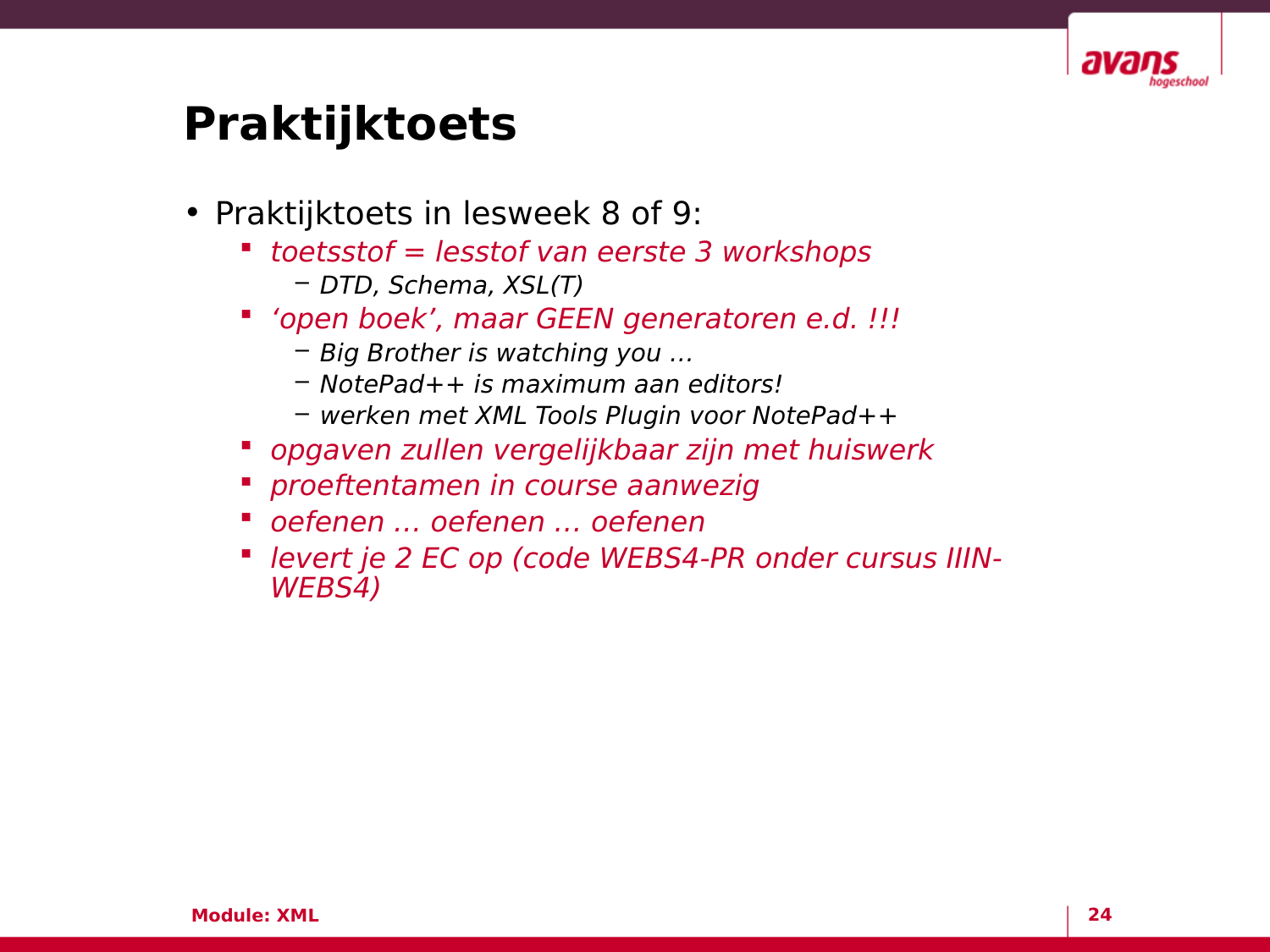

# Praktijktoets
Praktijktoets in lesweek 8 of 9:
toetsstof = lesstof van eerste 3 workshops
DTD, Schema, XSL(T)
‘open boek’, maar GEEN generatoren e.d. !!!
Big Brother is watching you …
NotePad++ is maximum aan editors!
werken met XML Tools Plugin voor NotePad++
opgaven zullen vergelijkbaar zijn met huiswerk
proeftentamen in course aanwezig
oefenen … oefenen … oefenen
levert je 2 EC op (code WEBS4-PR onder cursus IIIN-WEBS4)

24